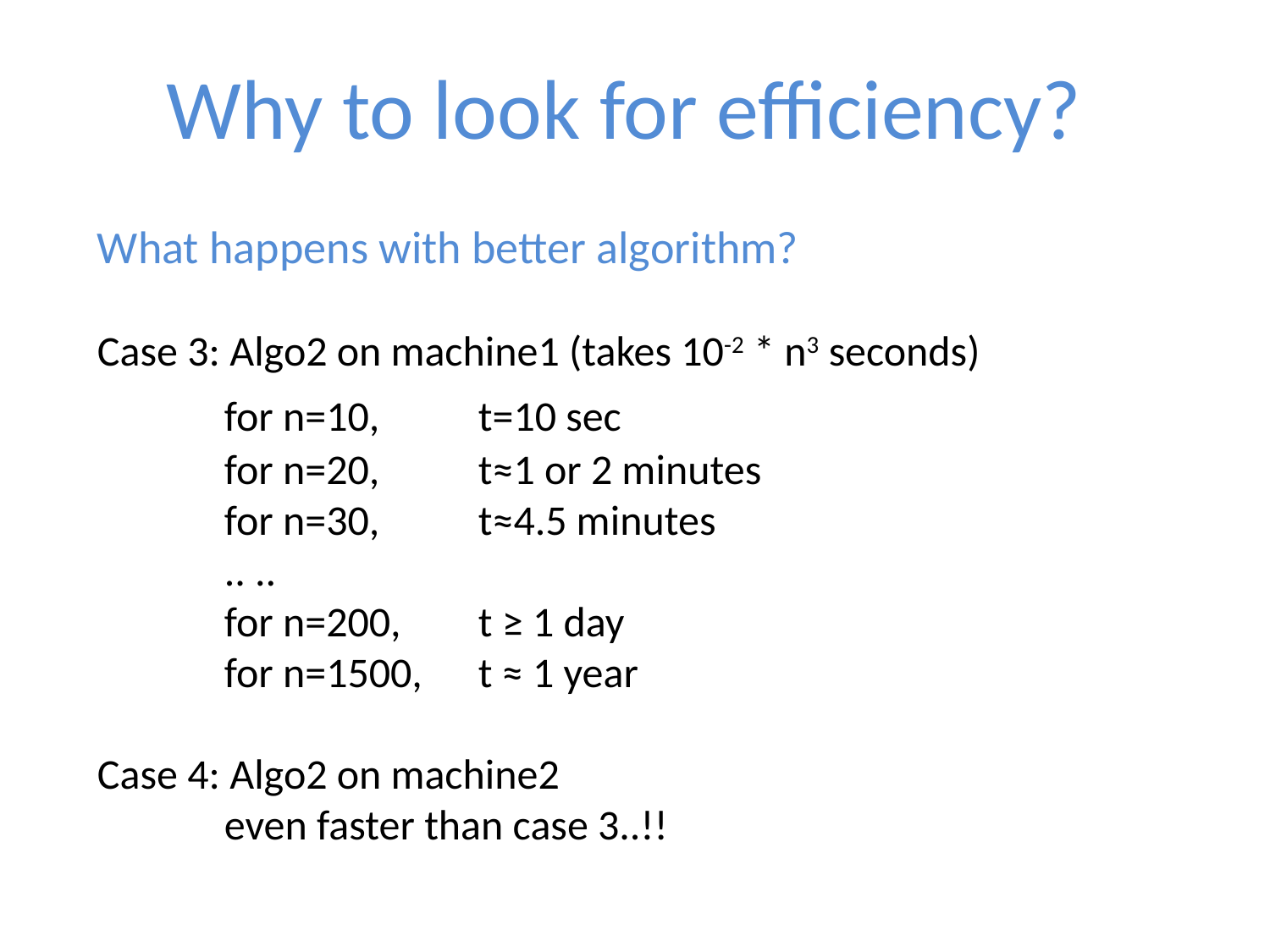

# Why to look for efficiency?
What happens with better algorithm?

Case 3: Algo2 on machine1 (takes 10-2 * n3 seconds)
	for n=10,	t=10 sec
	for n=20,	t≈1 or 2 minutes
	for n=30,	t≈4.5 minutes
	.. ..
	for n=200,	t ≥ 1 day
	for n=1500,	t ≈ 1 year

Case 4: Algo2 on machine2
	even faster than case 3..!!